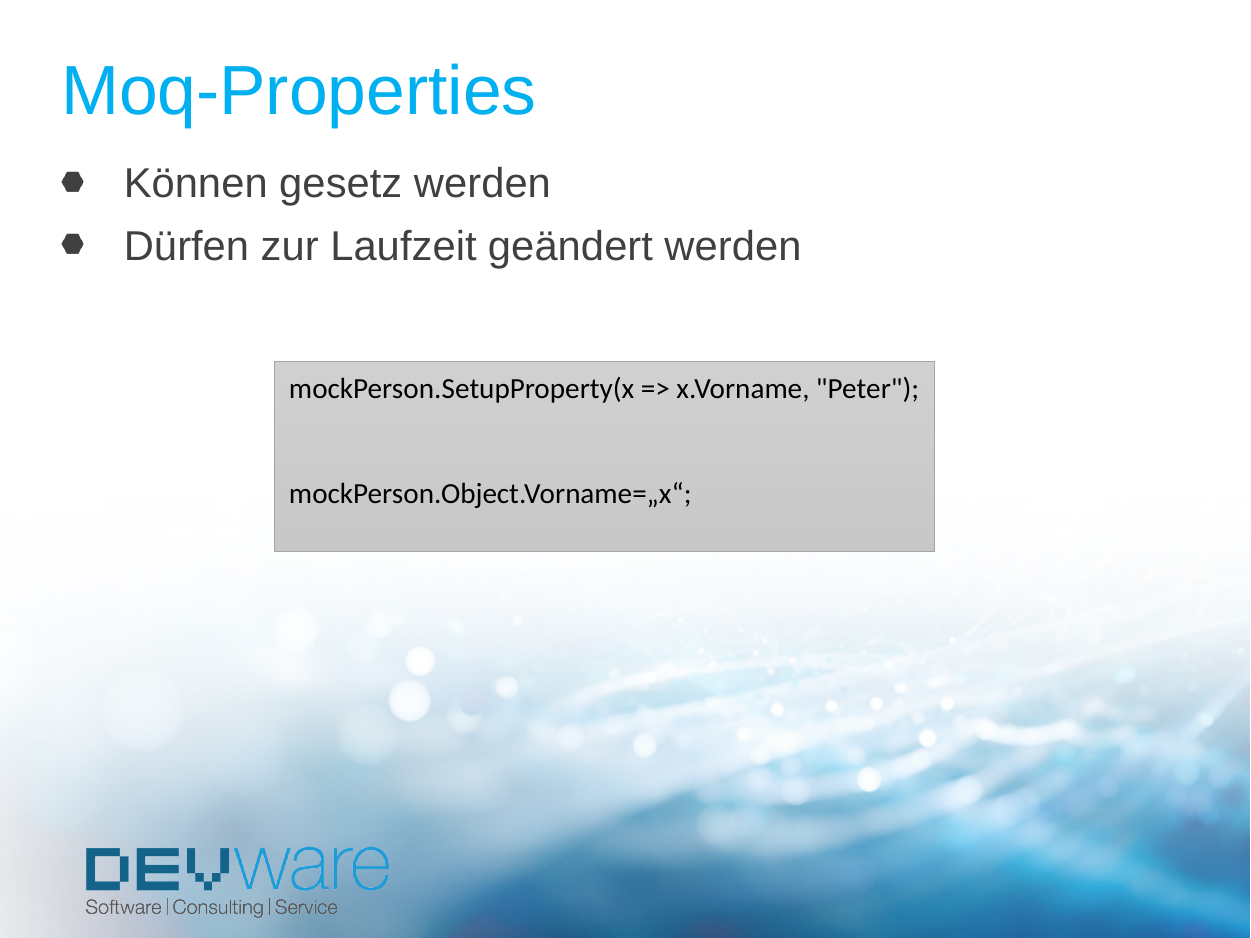

# Moq-Properties
Können gesetz werden
Dürfen zur Laufzeit geändert werden
mockPerson.SetupProperty(x => x.Vorname, "Peter");

mockPerson.Object.Vorname=„x“;